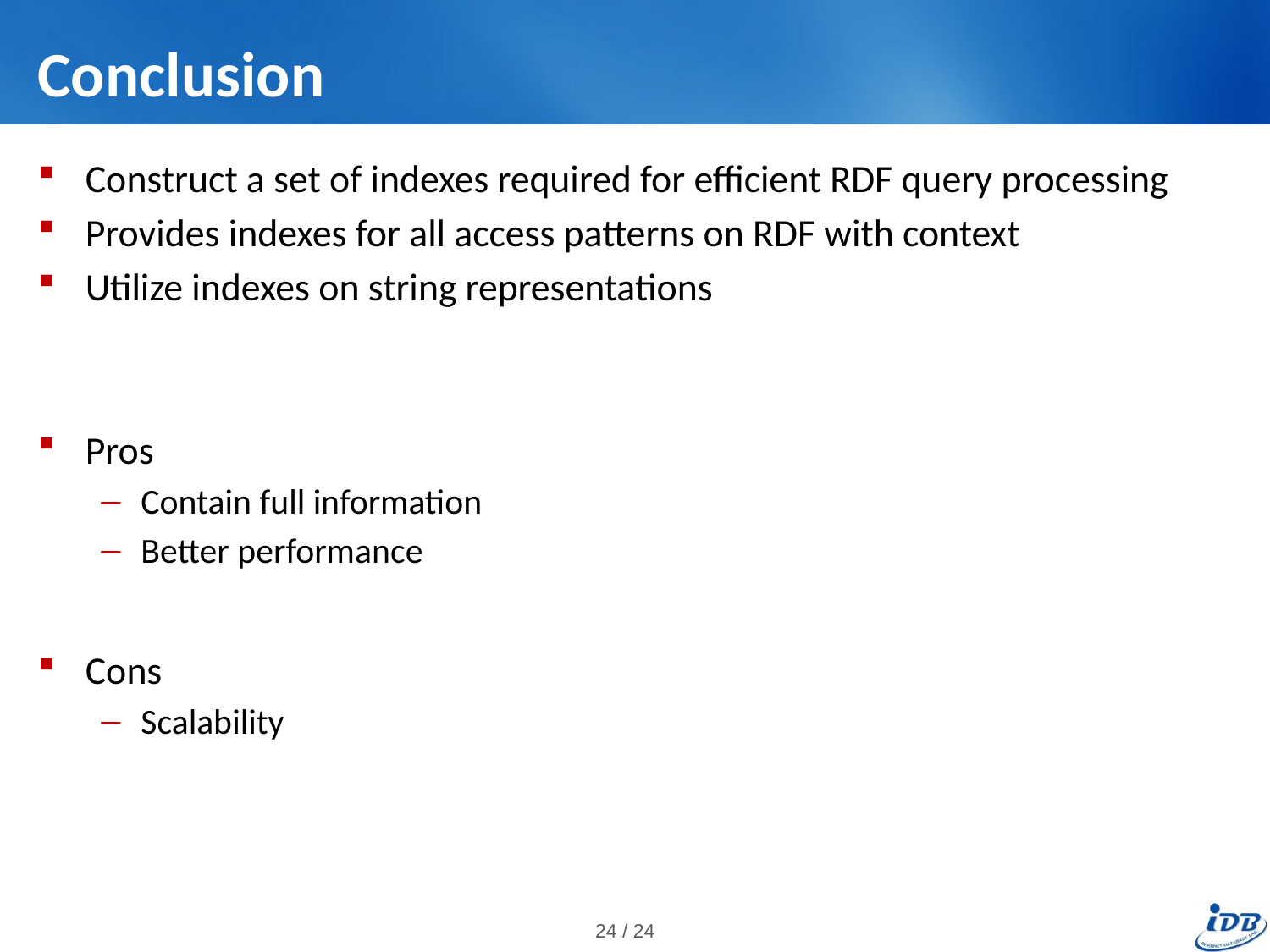

# Conclusion
Construct a set of indexes required for efficient RDF query processing
Provides indexes for all access patterns on RDF with context
Utilize indexes on string representations

Pros
Contain full information
Better performance

Cons
Scalability